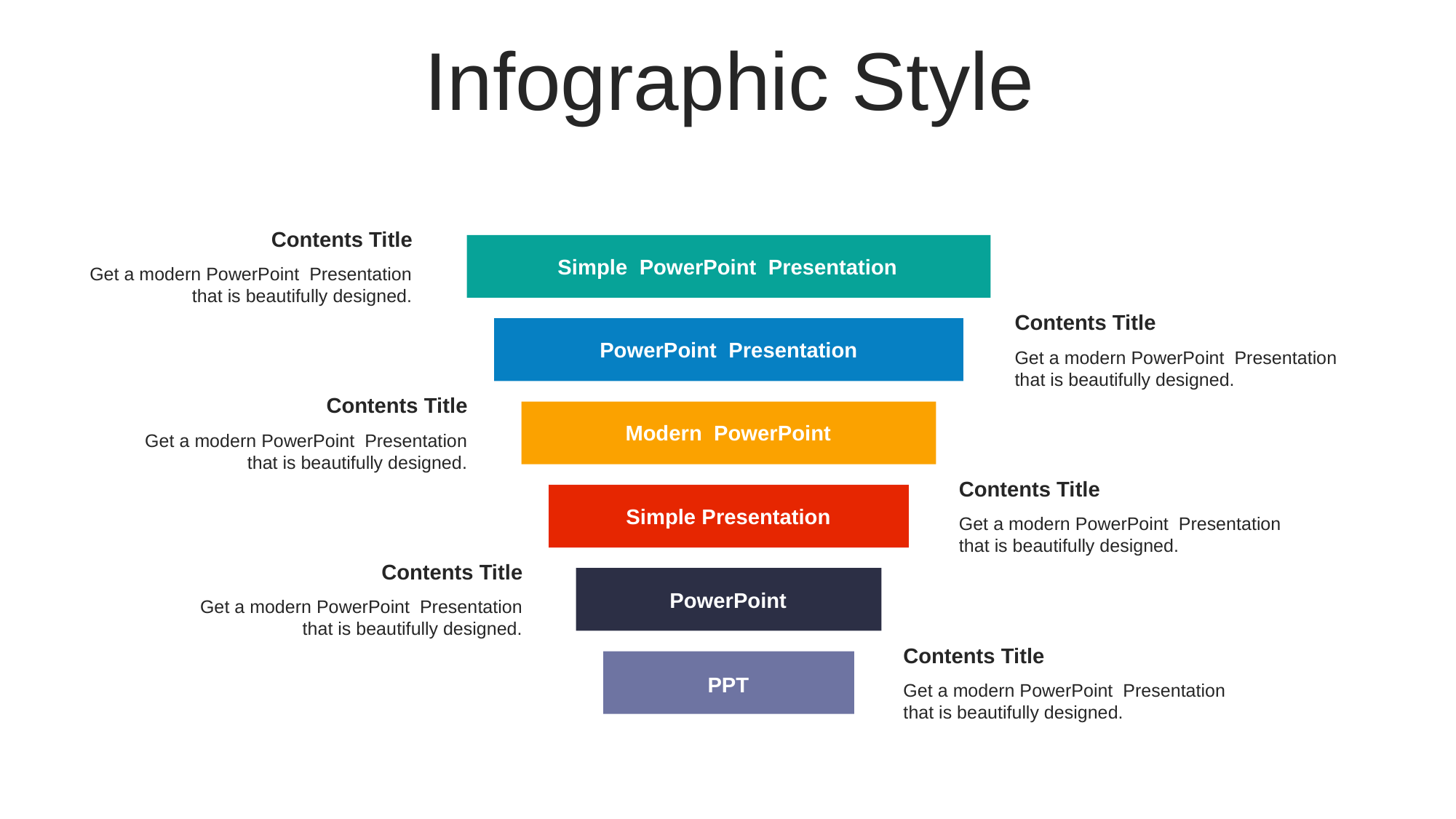

Infographic Style
Contents Title
Get a modern PowerPoint  Presentation that is beautifully designed.

Simple  PowerPoint  Presentation
Contents Title
Get a modern PowerPoint  Presentation that is beautifully designed.

PowerPoint  Presentation
Contents Title
Get a modern PowerPoint  Presentation that is beautifully designed.

Modern  PowerPoint
Contents Title
Get a modern PowerPoint  Presentation that is beautifully designed.

Simple Presentation
Contents Title
Get a modern PowerPoint  Presentation that is beautifully designed.

PowerPoint
Contents Title
Get a modern PowerPoint  Presentation that is beautifully designed.

PPT